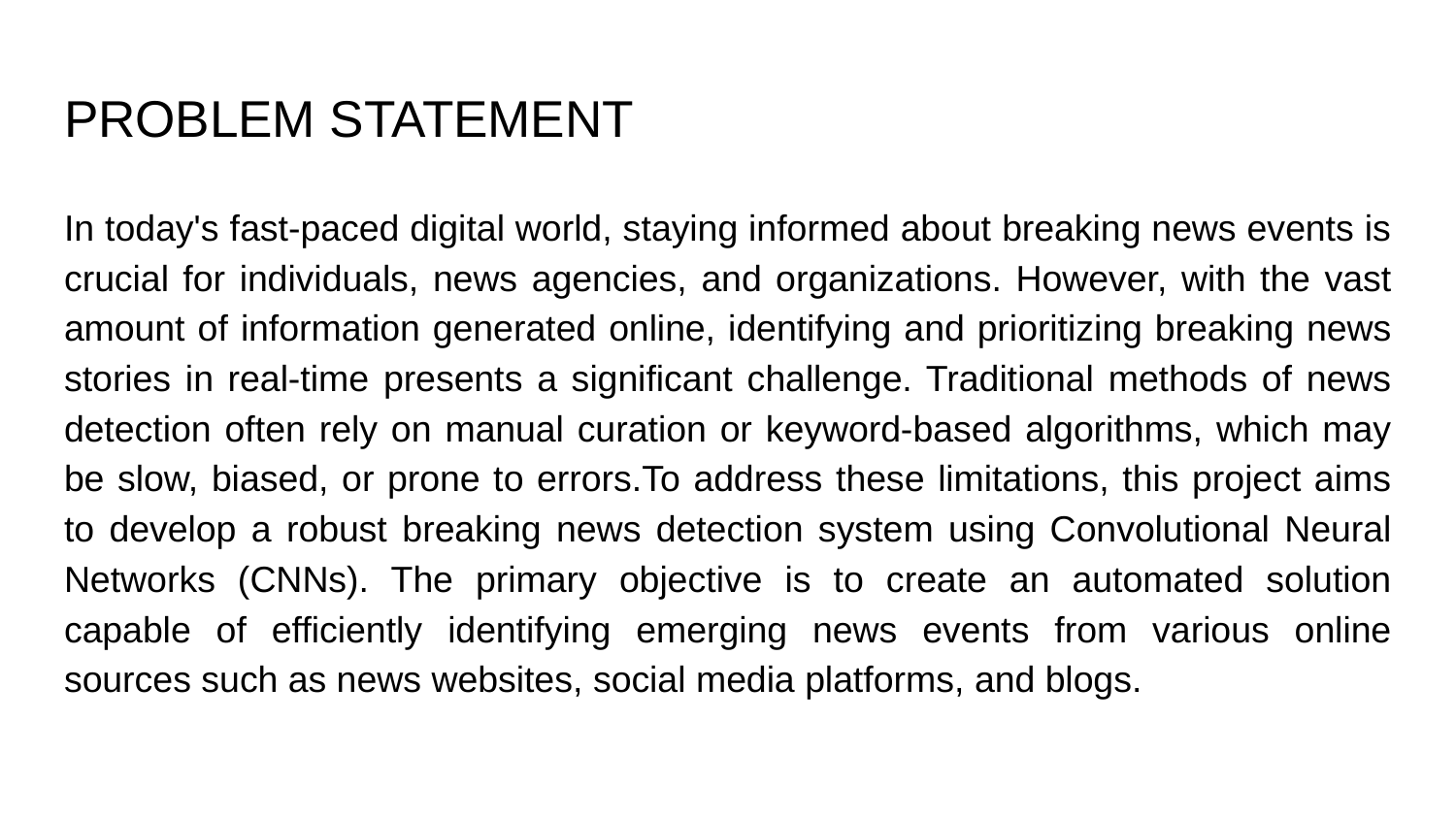

# PROBLEM STATEMENT
In today's fast-paced digital world, staying informed about breaking news events is crucial for individuals, news agencies, and organizations. However, with the vast amount of information generated online, identifying and prioritizing breaking news stories in real-time presents a significant challenge. Traditional methods of news detection often rely on manual curation or keyword-based algorithms, which may be slow, biased, or prone to errors.To address these limitations, this project aims to develop a robust breaking news detection system using Convolutional Neural Networks (CNNs). The primary objective is to create an automated solution capable of efficiently identifying emerging news events from various online sources such as news websites, social media platforms, and blogs.